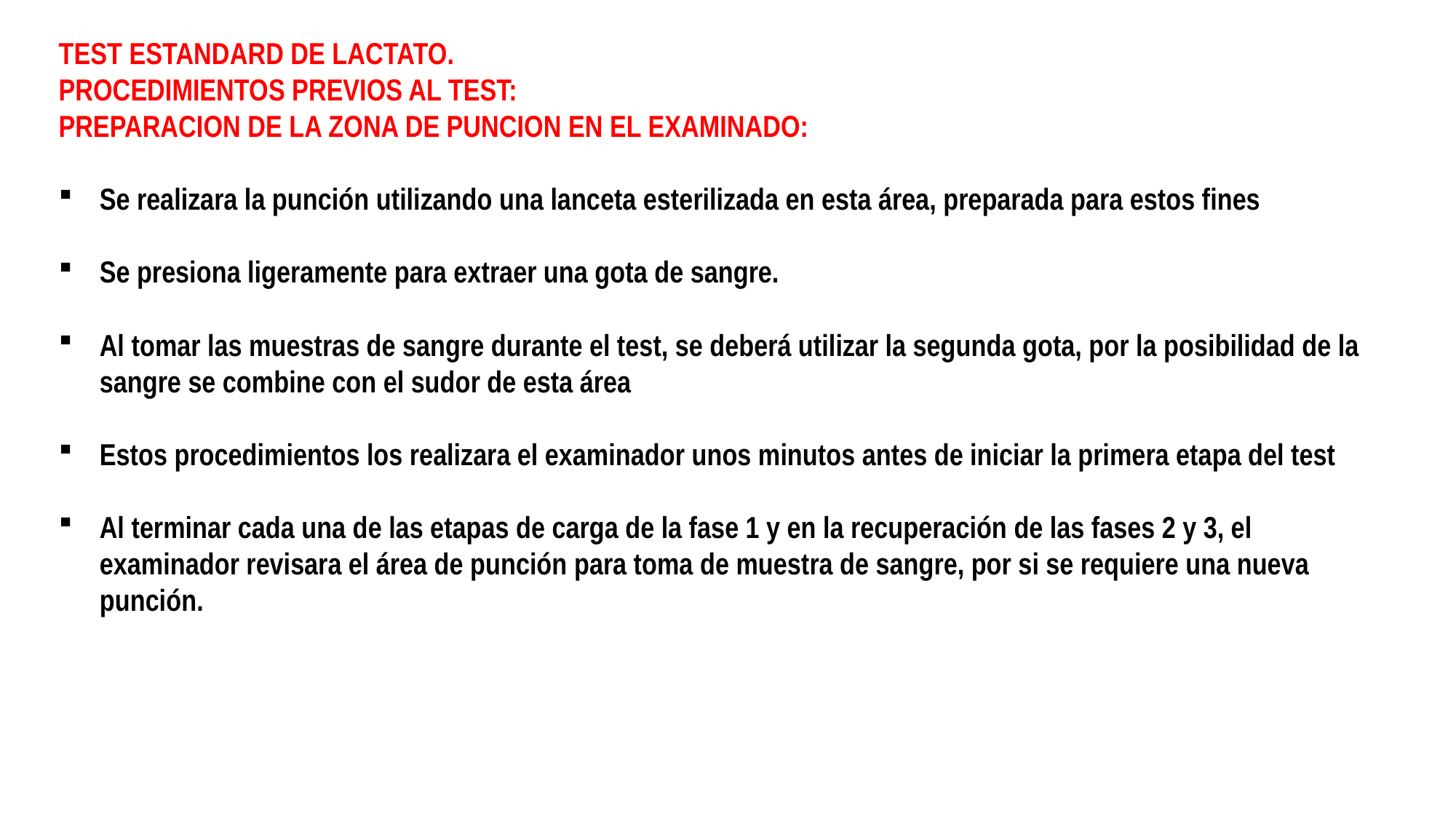

TEST ESTANDARD DE LACTATO.
PROCEDIMIENTOS PREVIOS AL TEST:
PREPARACION DE LA ZONA DE PUNCION EN EL EXAMINADO:

Se realizara la punción utilizando una lanceta esterilizada en esta área, preparada para estos fines

Se presiona ligeramente para extraer una gota de sangre.

Al tomar las muestras de sangre durante el test, se deberá utilizar la segunda gota, por la posibilidad de la sangre se combine con el sudor de esta área

Estos procedimientos los realizara el examinador unos minutos antes de iniciar la primera etapa del test

Al terminar cada una de las etapas de carga de la fase 1 y en la recuperación de las fases 2 y 3, el examinador revisara el área de punción para toma de muestra de sangre, por si se requiere una nueva punción.